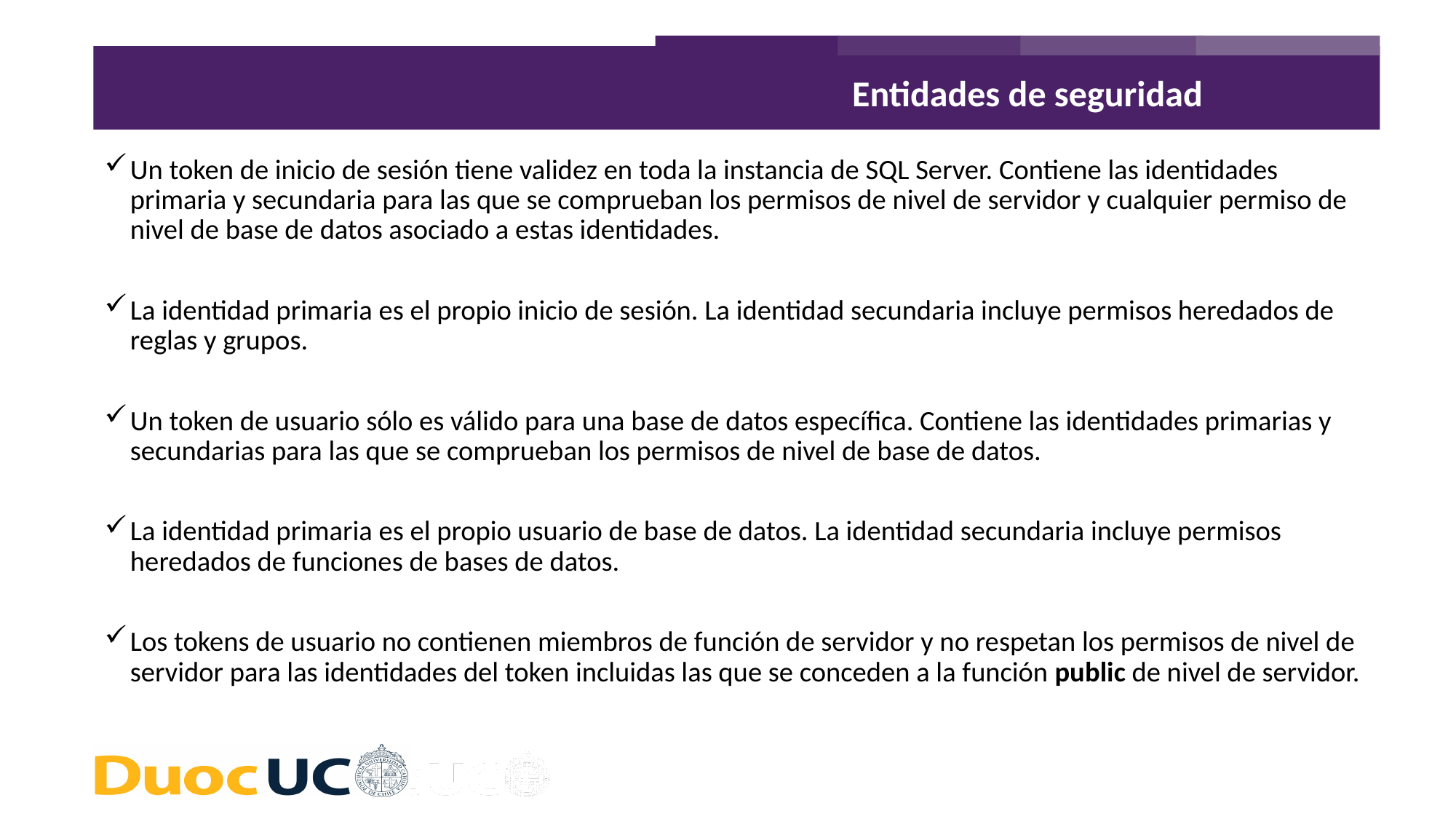

Entidades de seguridad
Un token de inicio de sesión tiene validez en toda la instancia de SQL Server. Contiene las identidades primaria y secundaria para las que se comprueban los permisos de nivel de servidor y cualquier permiso de nivel de base de datos asociado a estas identidades.

La identidad primaria es el propio inicio de sesión. La identidad secundaria incluye permisos heredados de reglas y grupos.

Un token de usuario sólo es válido para una base de datos específica. Contiene las identidades primarias y secundarias para las que se comprueban los permisos de nivel de base de datos.

La identidad primaria es el propio usuario de base de datos. La identidad secundaria incluye permisos heredados de funciones de bases de datos.

Los tokens de usuario no contienen miembros de función de servidor y no respetan los permisos de nivel de servidor para las identidades del token incluidas las que se conceden a la función public de nivel de servidor.